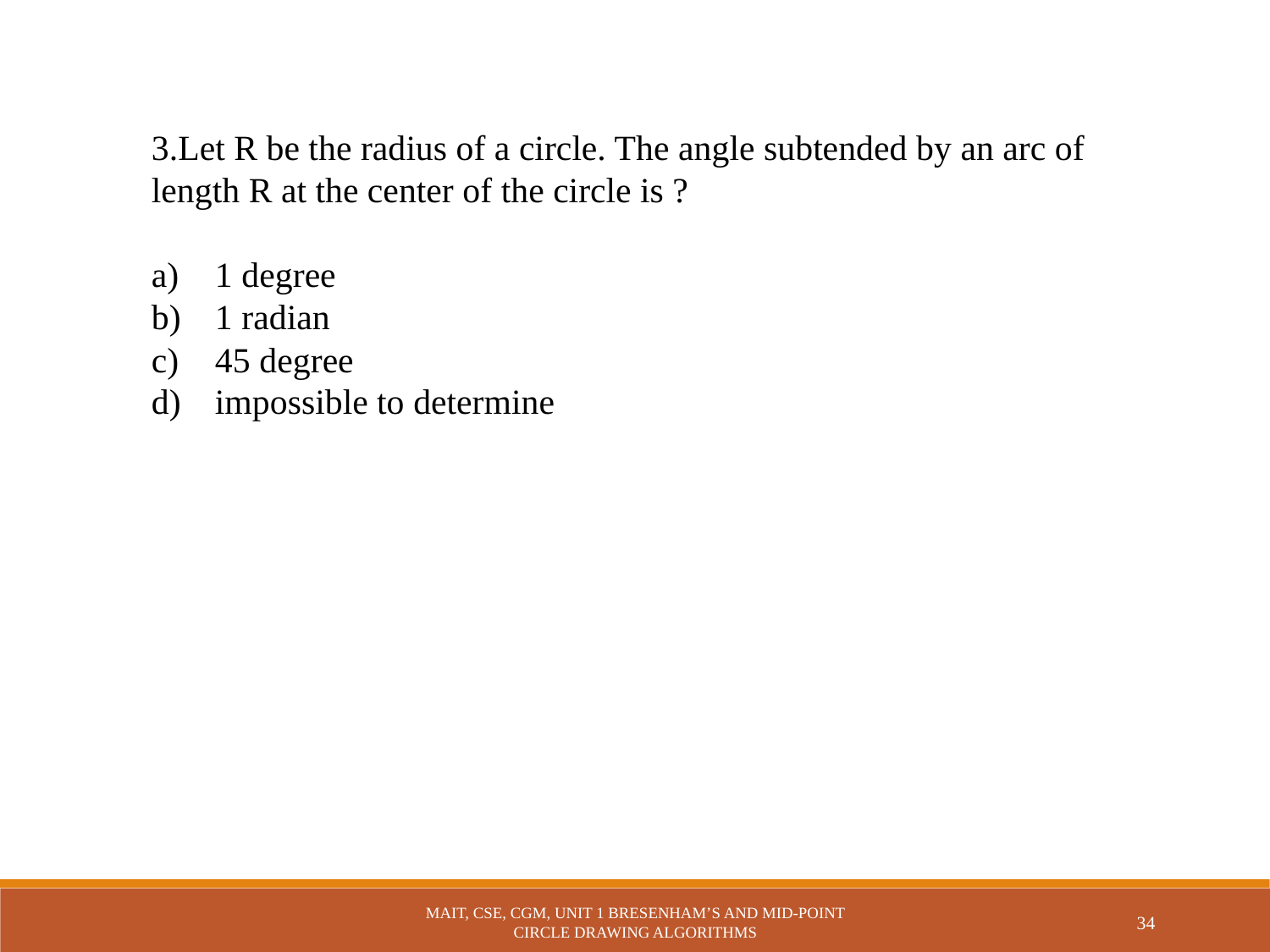

3.Let R be the radius of a circle. The angle subtended by an arc of length R at the center of the circle is ?
1 degree
1 radian
45 degree
impossible to determine
MAIT, CSE, CGM, UNIT 1 BRESENHAM’S AND MID-POINT CIRCLE DRAWING ALGORITHMS
34